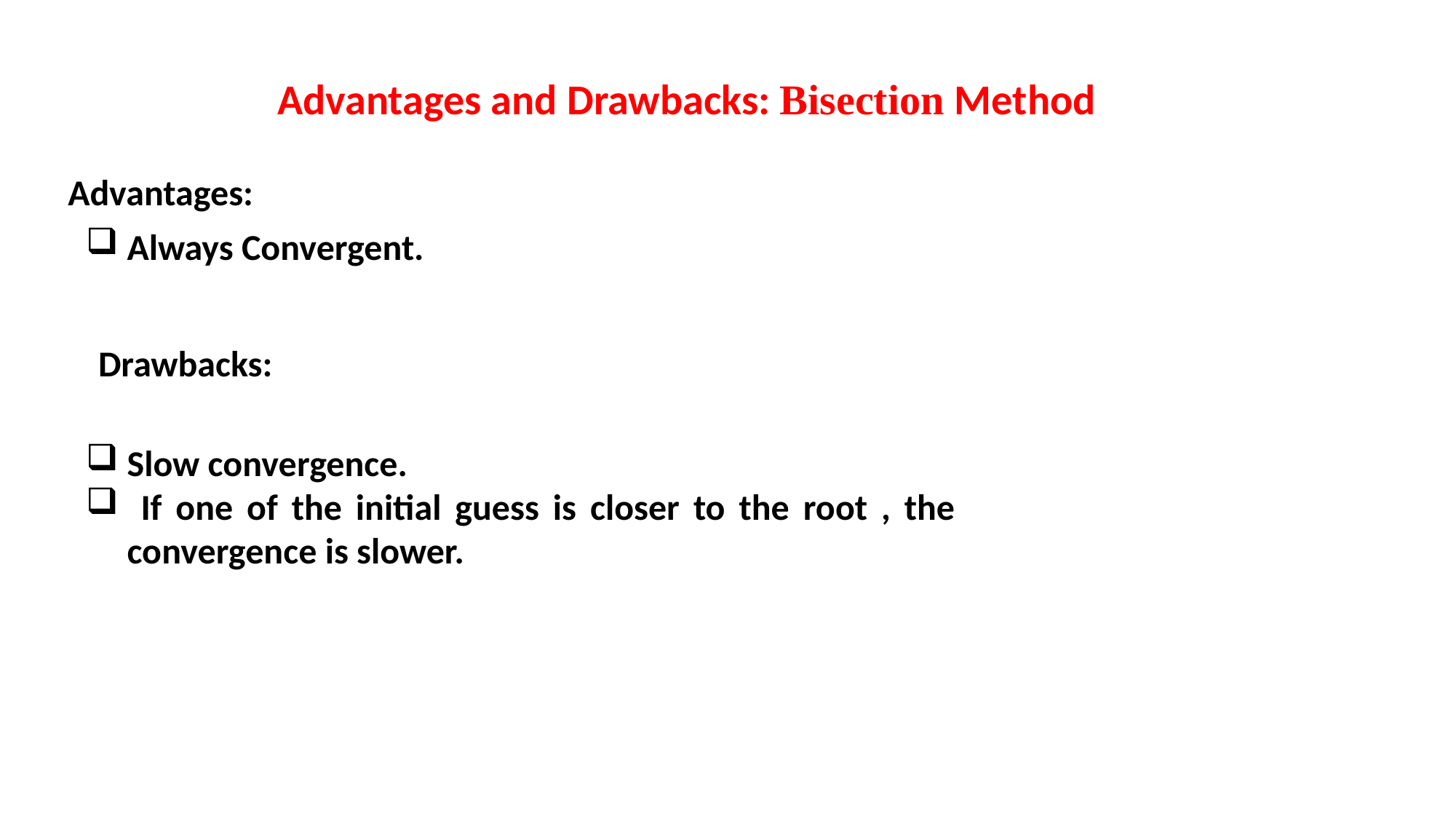

Advantages and Drawbacks: Bisection Method
Advantages:
Always Convergent.
Drawbacks:
Slow convergence.
 If one of the initial guess is closer to the root , the convergence is slower.